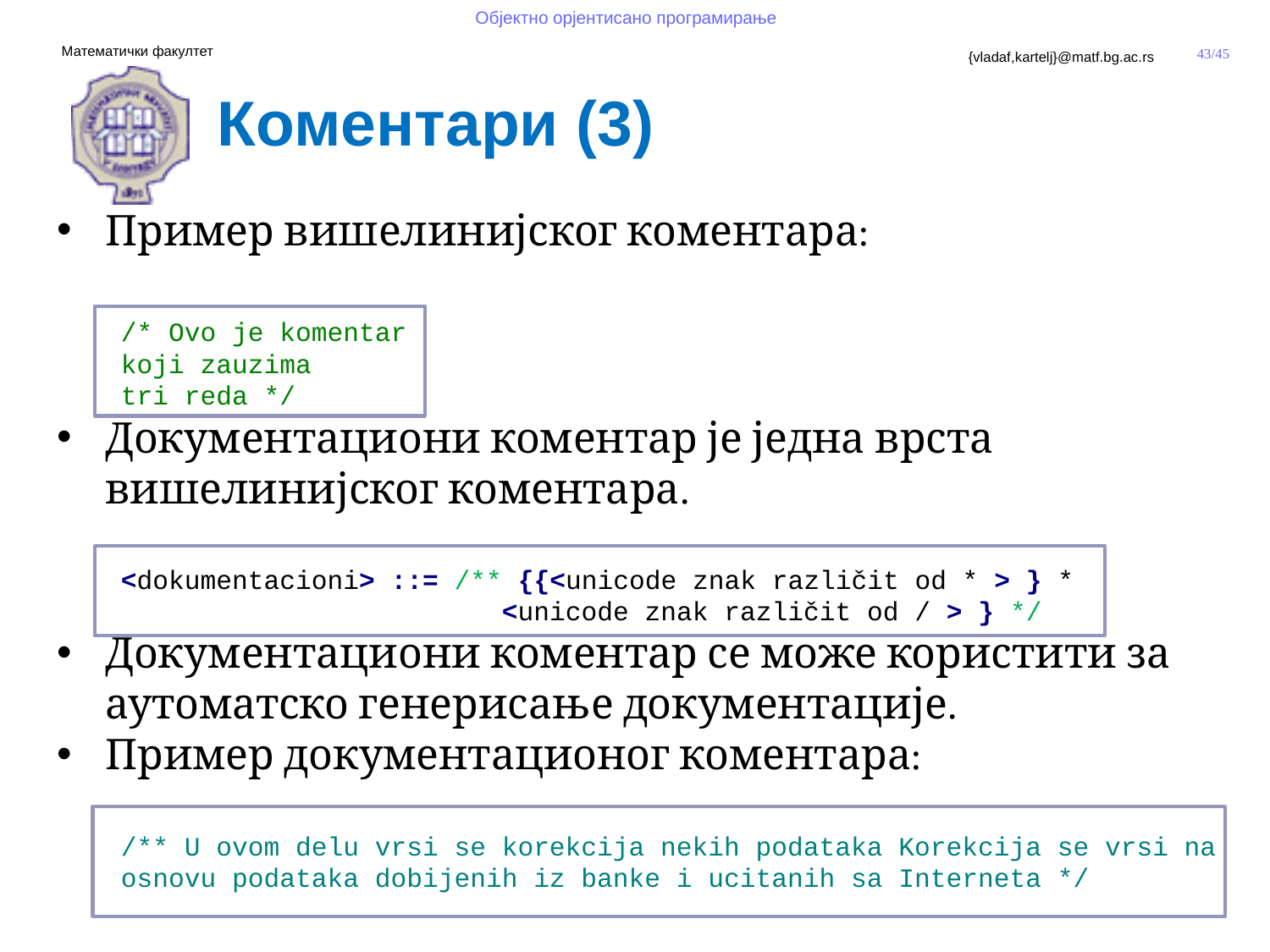

Коментари (3)
Пример вишелинијског коментара:

/* Ovo je komentar
koji zauzima
tri reda */
Документациони коментар је једна врста вишелинијског коментара.

<dokumentacioni> ::= /** {{<unicode znak različit od * > } * 				<unicode znak različit od / > } */
Документациони коментар се може користити за аутоматско генерисање документације.
Пример документационог коментара:

/** U ovom delu vrsi se korekcija nekih podataka Korekcija se vrsi na osnovu podataka dobijenih iz banke i ucitanih sa Interneta */